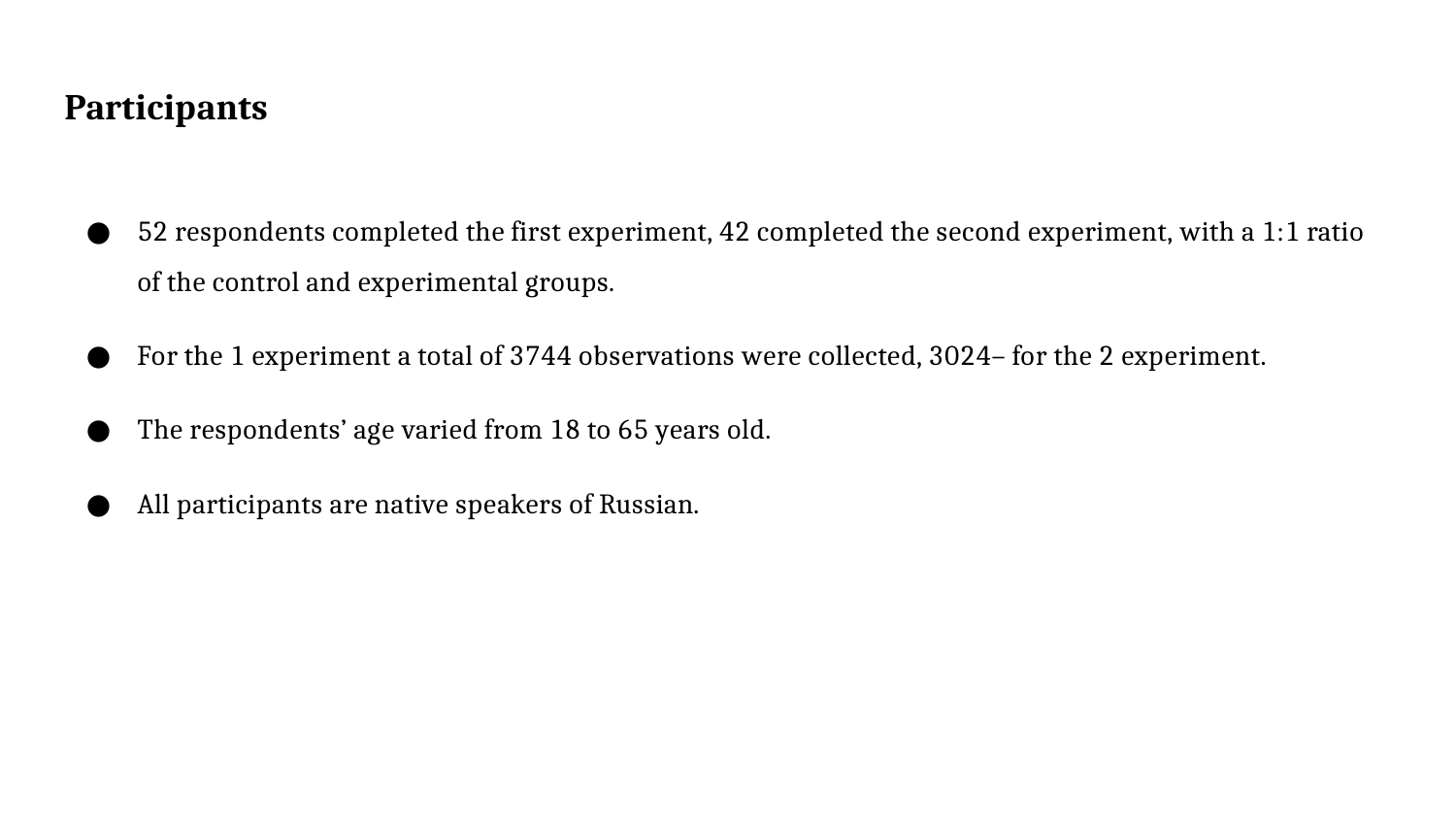

# Participants
52 respondents completed the first experiment, 42 completed the second experiment, with a 1:1 ratio of the control and experimental groups.
For the 1 experiment a total of 3744 observations were collected, 3024– for the 2 experiment.
The respondents’ age varied from 18 to 65 years old.
All participants are native speakers of Russian.